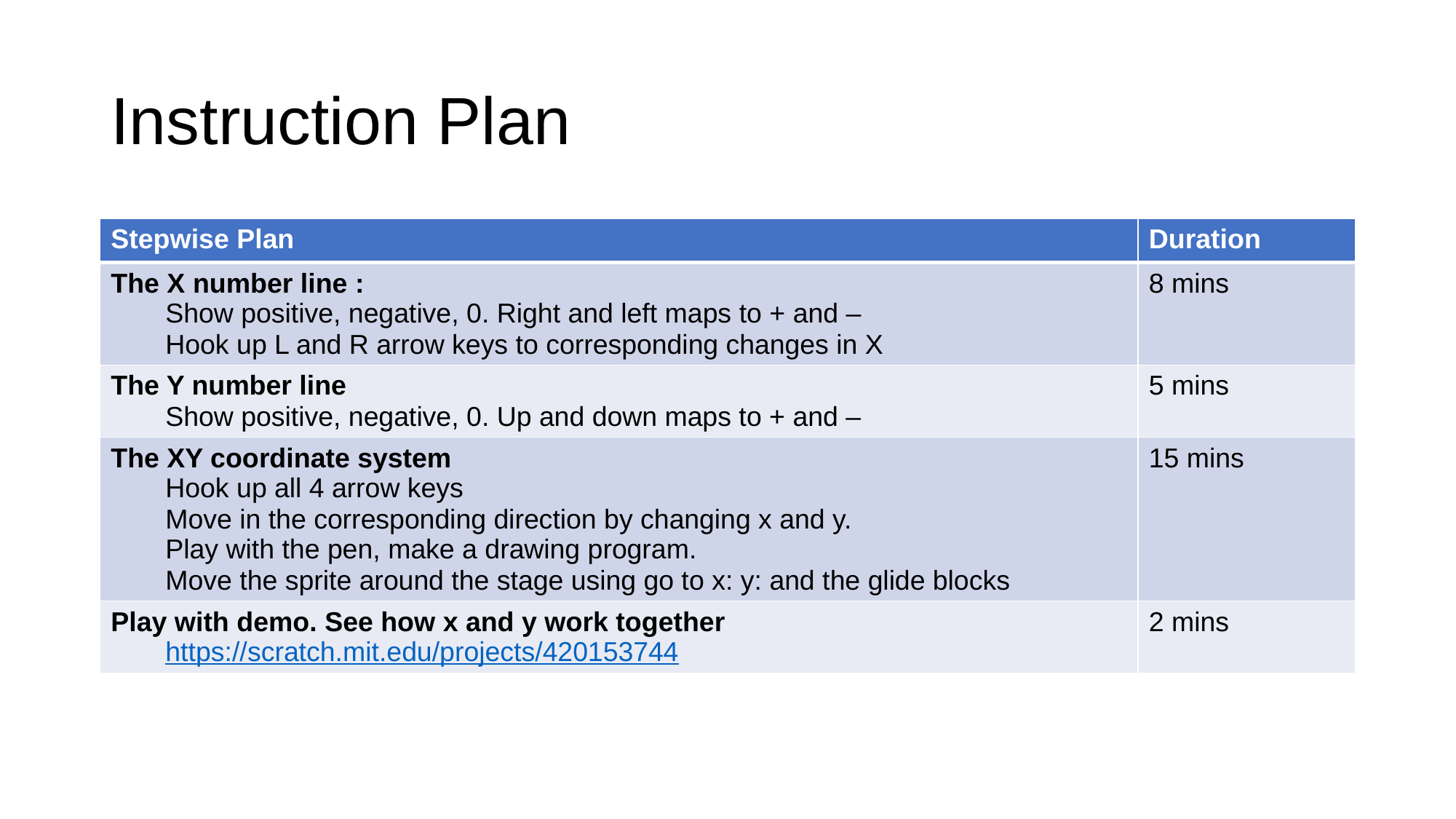

# Instruction Plan
| Stepwise Plan | Duration |
| --- | --- |
| The X number line : Show positive, negative, 0. Right and left maps to + and – Hook up L and R arrow keys to corresponding changes in X | 8 mins |
| The Y number line Show positive, negative, 0. Up and down maps to + and – | 5 mins |
| The XY coordinate system Hook up all 4 arrow keys Move in the corresponding direction by changing x and y. Play with the pen, make a drawing program. Move the sprite around the stage using go to x: y: and the glide blocks | 15 mins |
| Play with demo. See how x and y work together https://scratch.mit.edu/projects/420153744 | 2 mins |